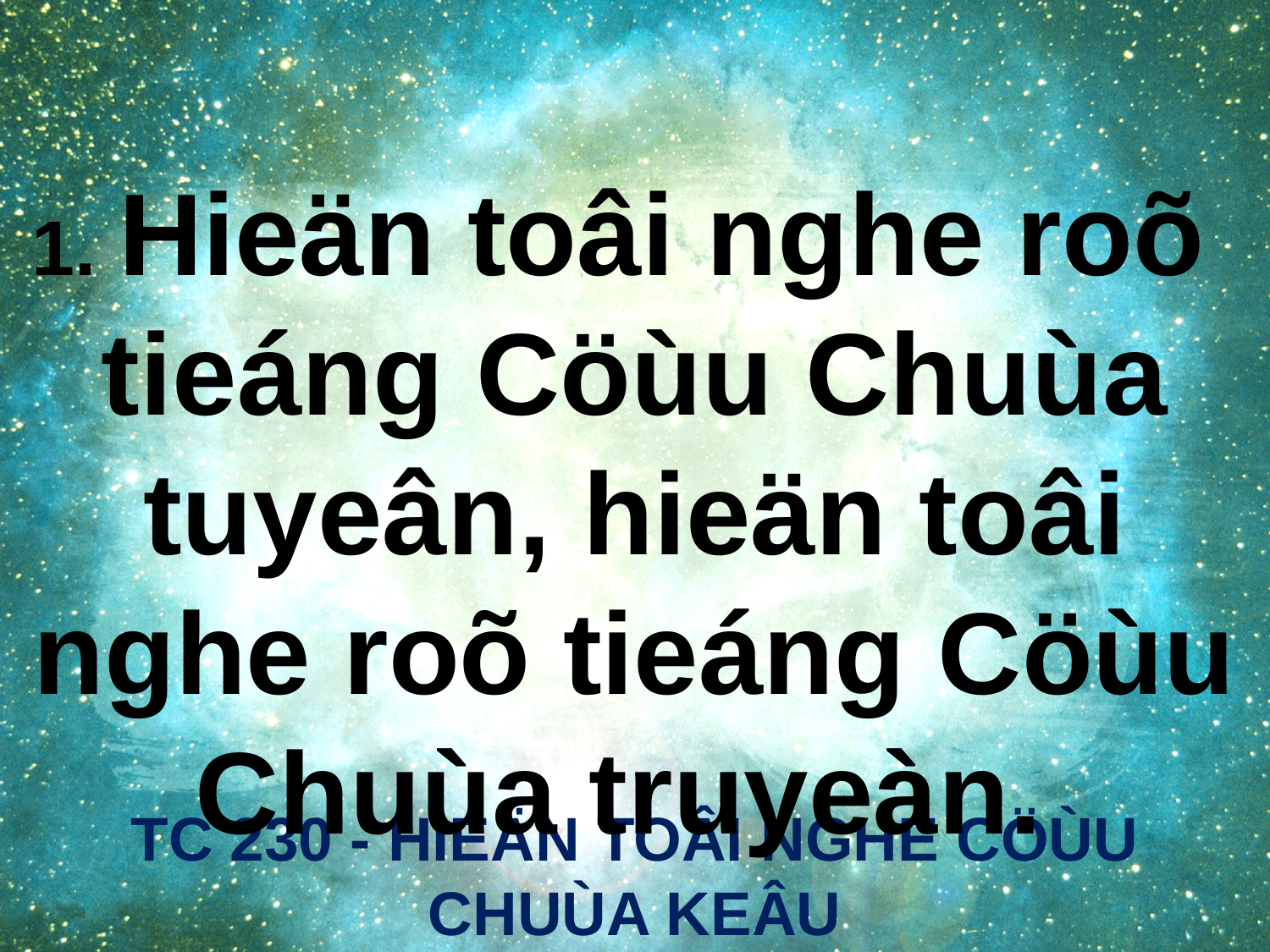

1. Hieän toâi nghe roõ
tieáng Cöùu Chuùa tuyeân, hieän toâi nghe roõ tieáng Cöùu Chuùa truyeàn.
TC 230 - HIEÄN TOÂI NGHE CÖÙU CHUÙA KEÂU